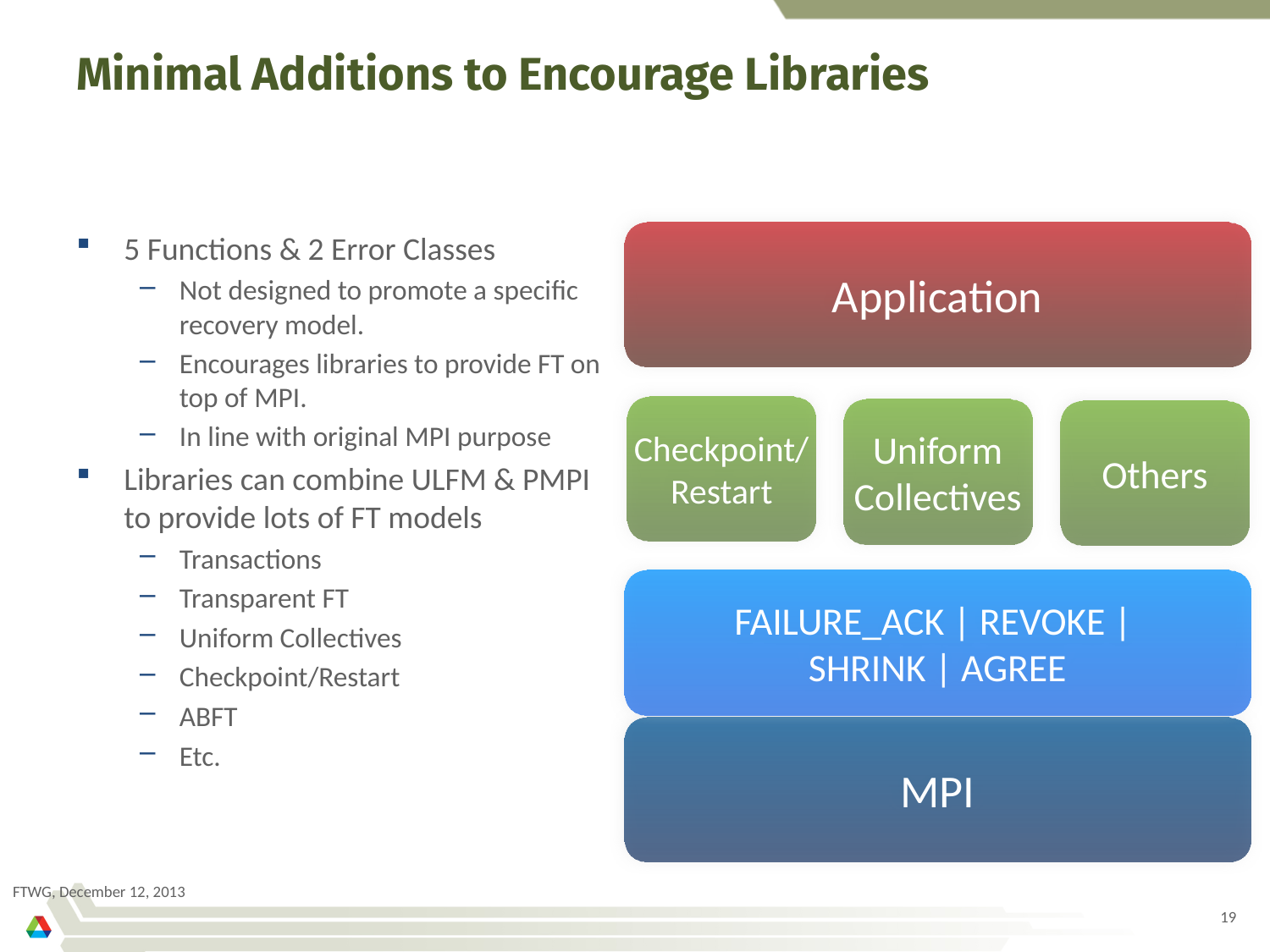

# Minimal Additions to Encourage Libraries
5 Functions & 2 Error Classes
Not designed to promote a specific recovery model.
Encourages libraries to provide FT on top of MPI.
In line with original MPI purpose
Libraries can combine ULFM & PMPI to provide lots of FT models
Transactions
Transparent FT
Uniform Collectives
Checkpoint/Restart
ABFT
Etc.
Application
Checkpoint/Restart
Uniform
Collectives
Others
FAILURE_ACK | REVOKE |
SHRINK | AGREE
MPI
FTWG, December 12, 2013
19